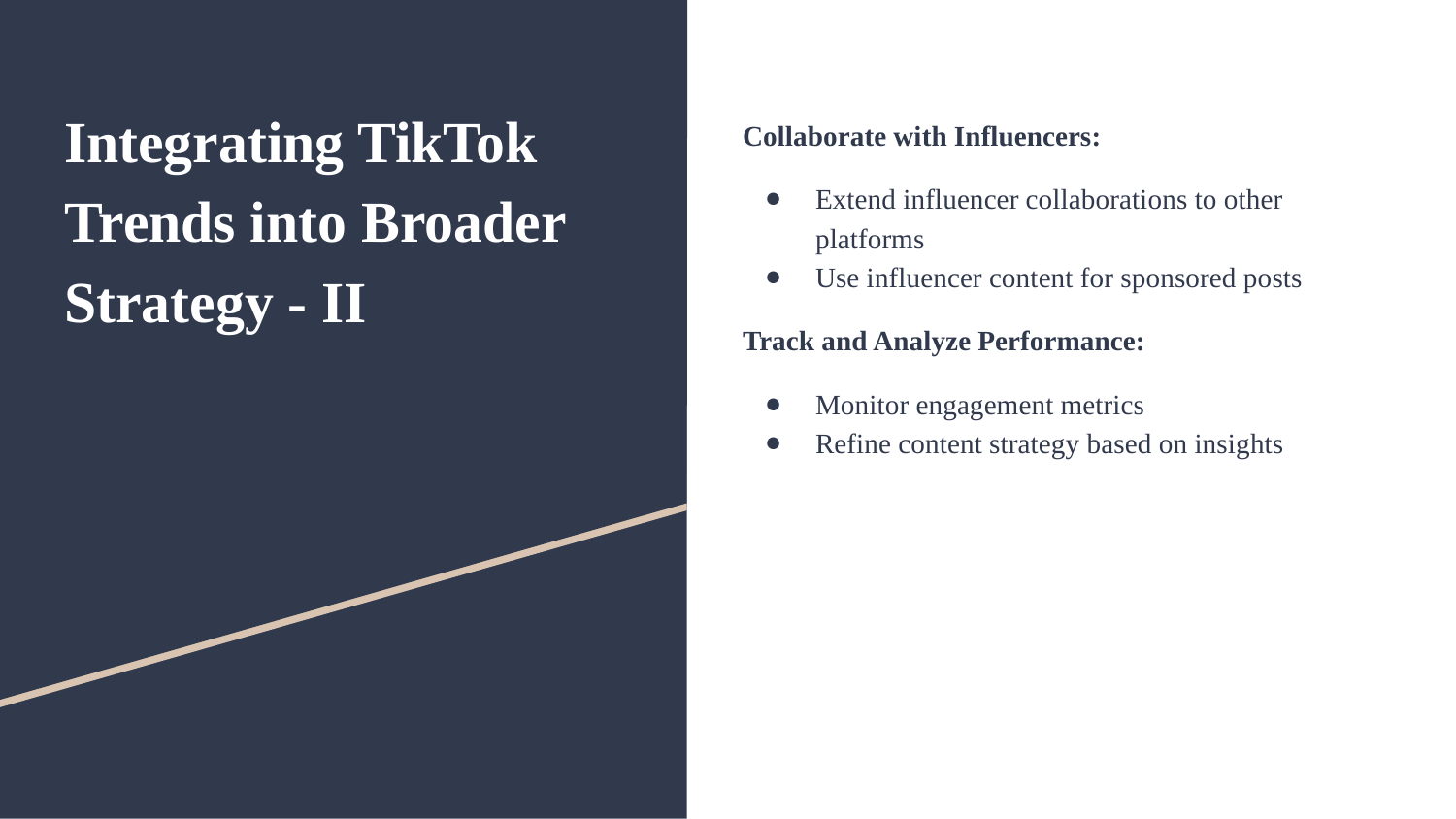

# Integrating TikTok Trends into Broader Strategy - II

Collaborate with Influencers:
Extend influencer collaborations to other platforms
Use influencer content for sponsored posts
Track and Analyze Performance:
Monitor engagement metrics
Refine content strategy based on insights